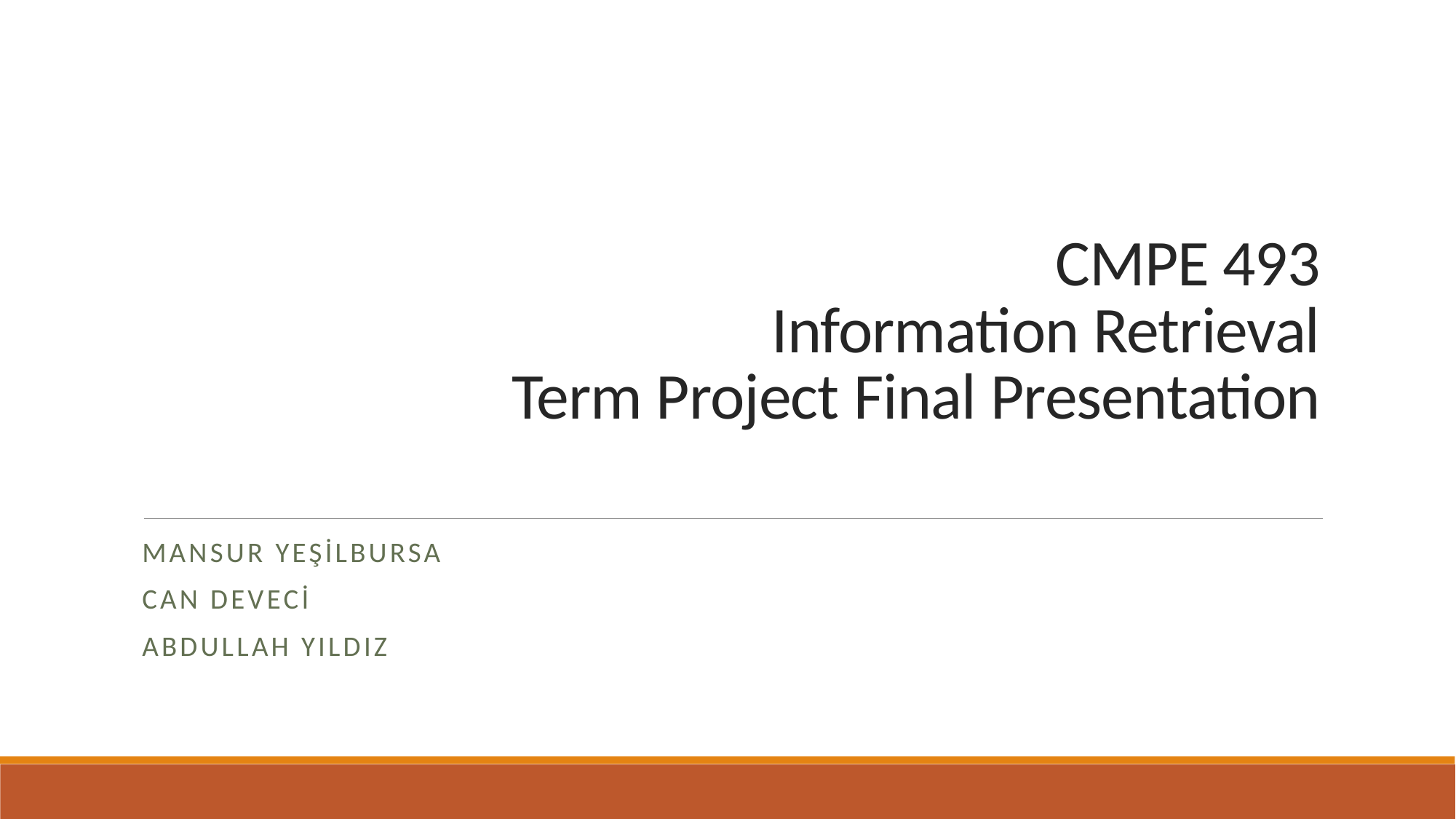

# CMPE 493 Information Retrieval Term Project Final Presentation
Mansur YeşİLBursa
Can Devecİ
Abdullah Yıldız